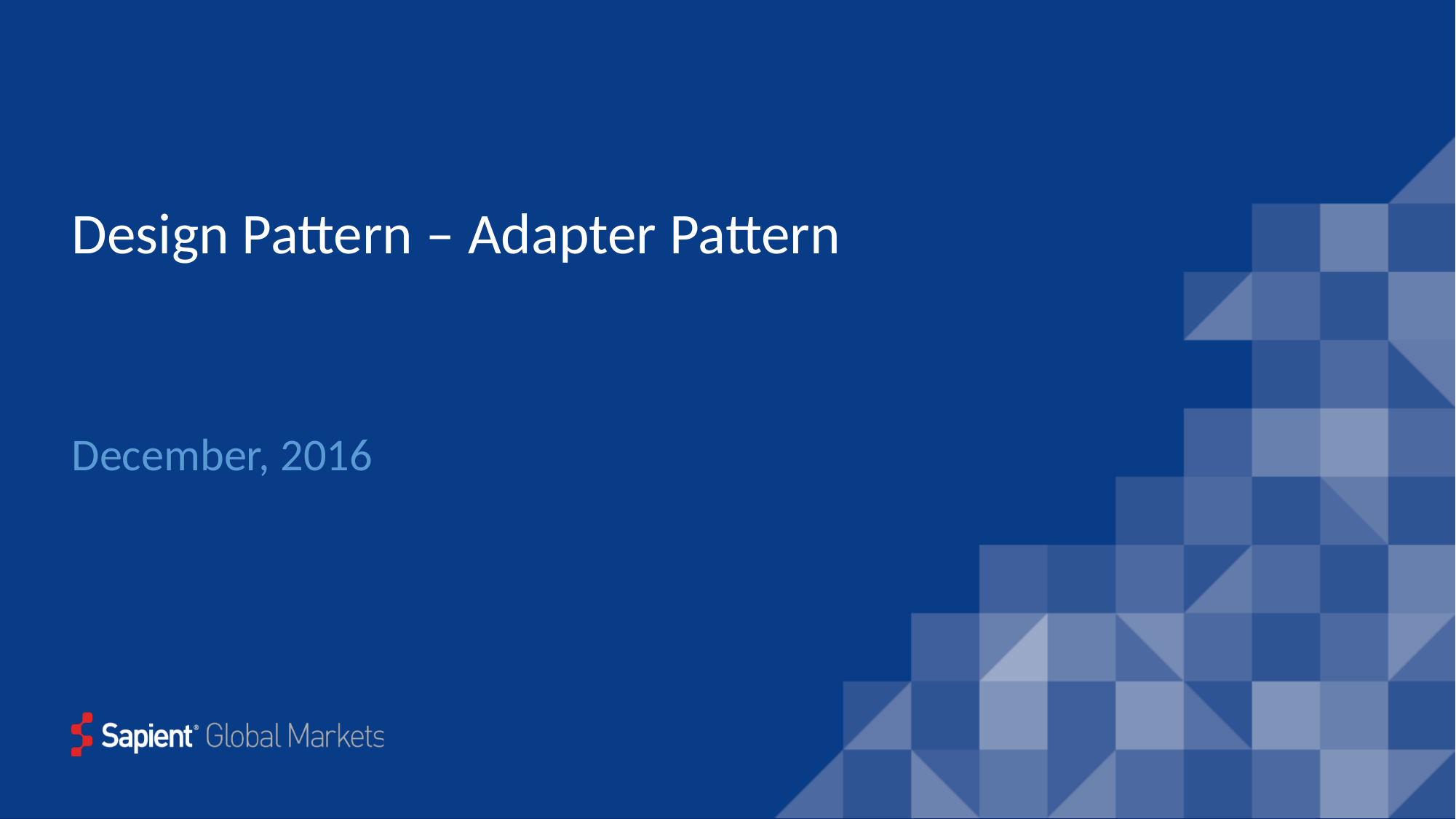

# Design Pattern – Adapter Pattern
December, 2016